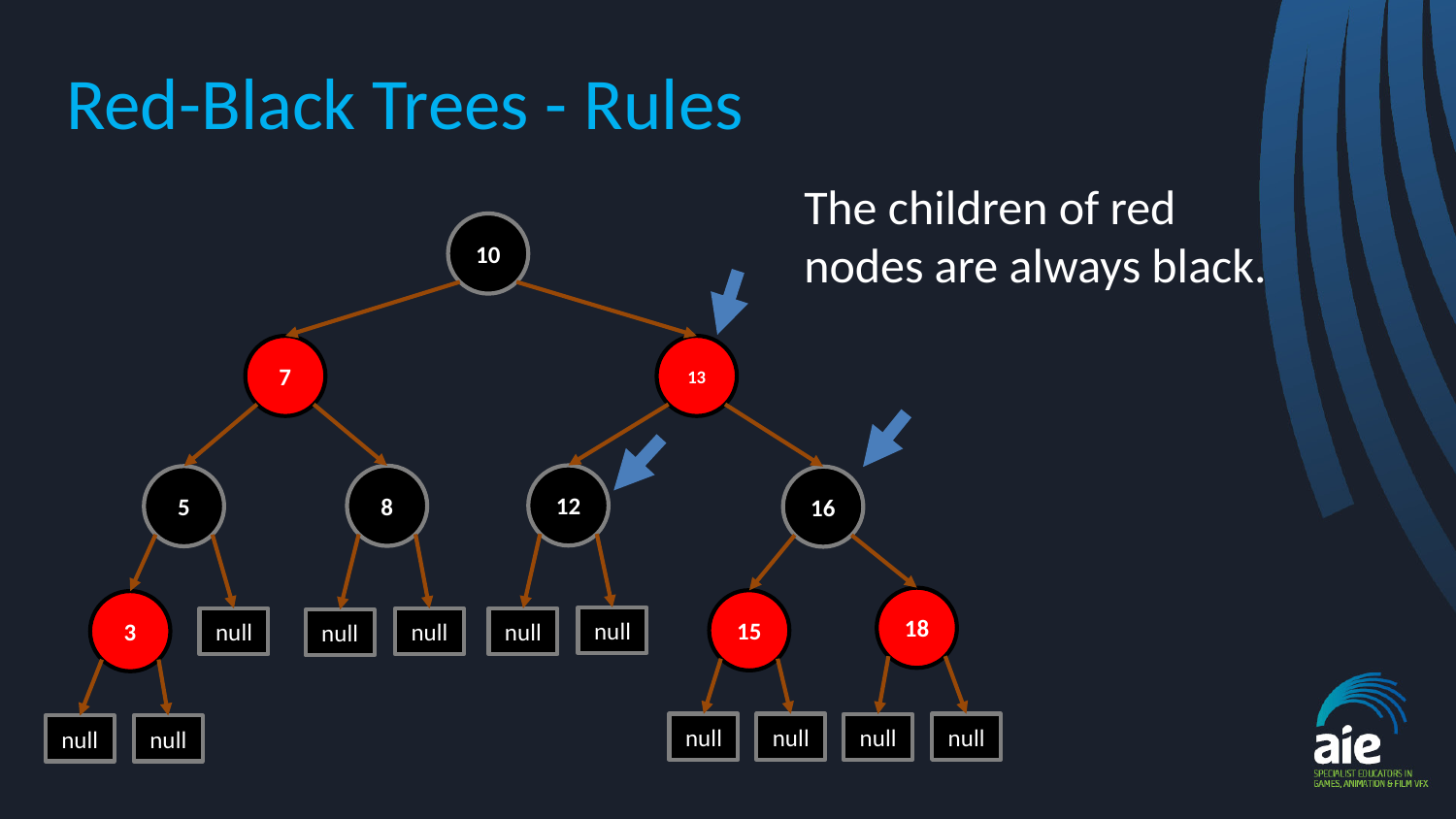

# Red-Black Trees - Rules
The children of red nodes are always black.
10
7
13
12
8
5
16
18
15
3
null
null
null
null
null
null
null
null
null
null
null